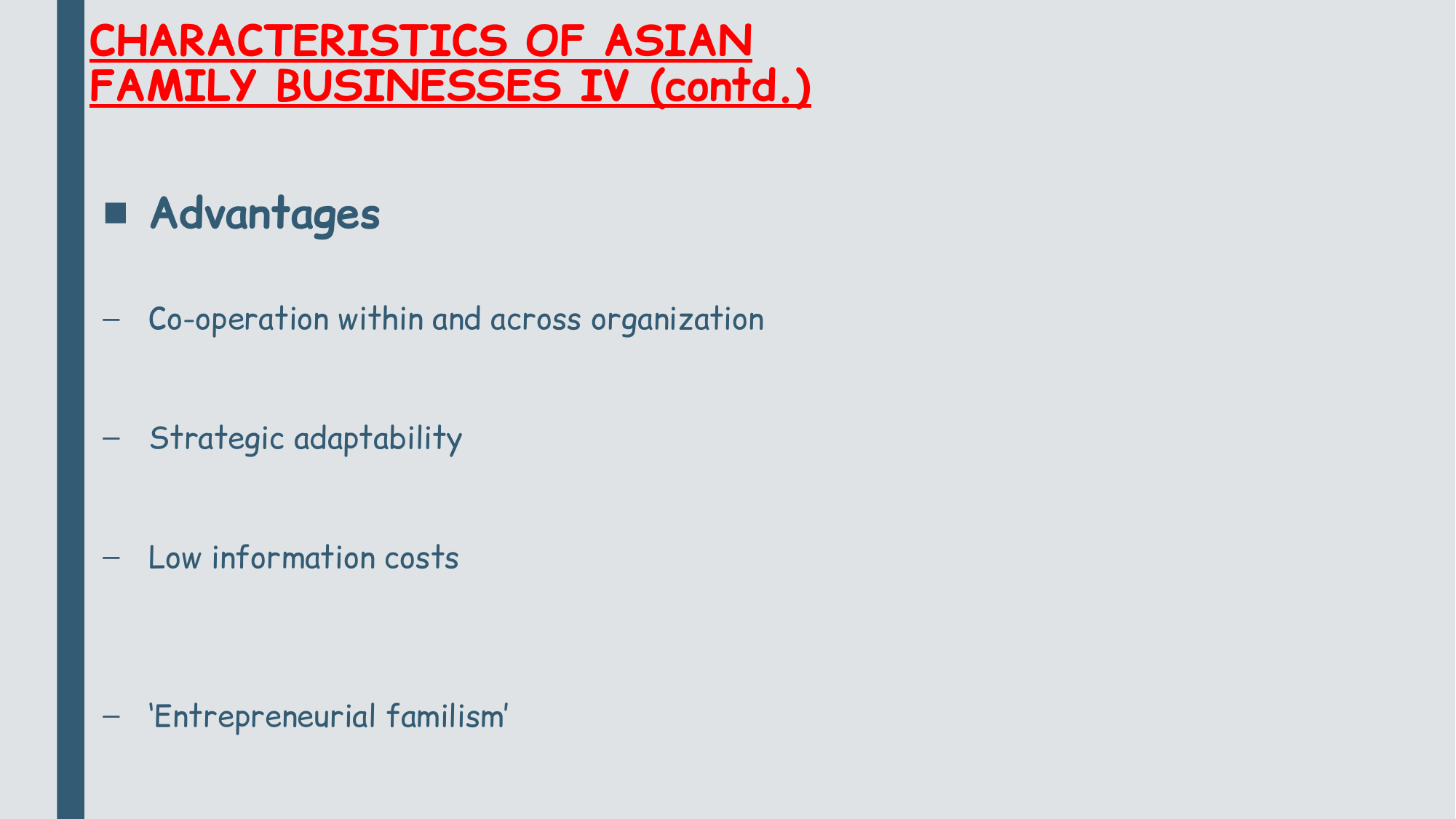

# CHARACTERISTICS OF ASIAN FAMILY BUSINESSES IV (contd.)

Advantages

Co-operation within and across organization

Strategic adaptability

Low information costs

‘Entrepreneurial familism’